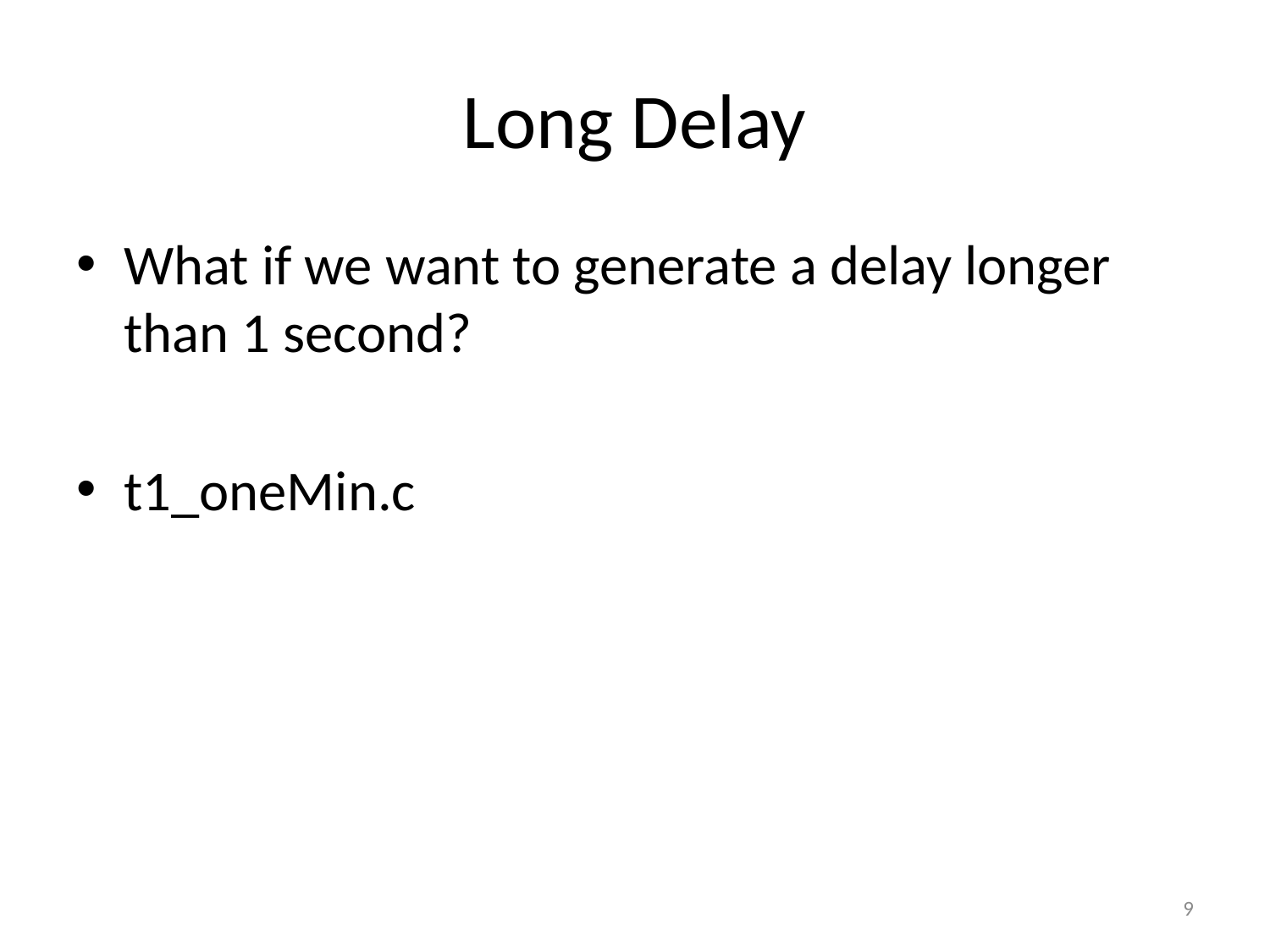

# Long Delay
What if we want to generate a delay longer than 1 second?

t1_oneMin.c

9